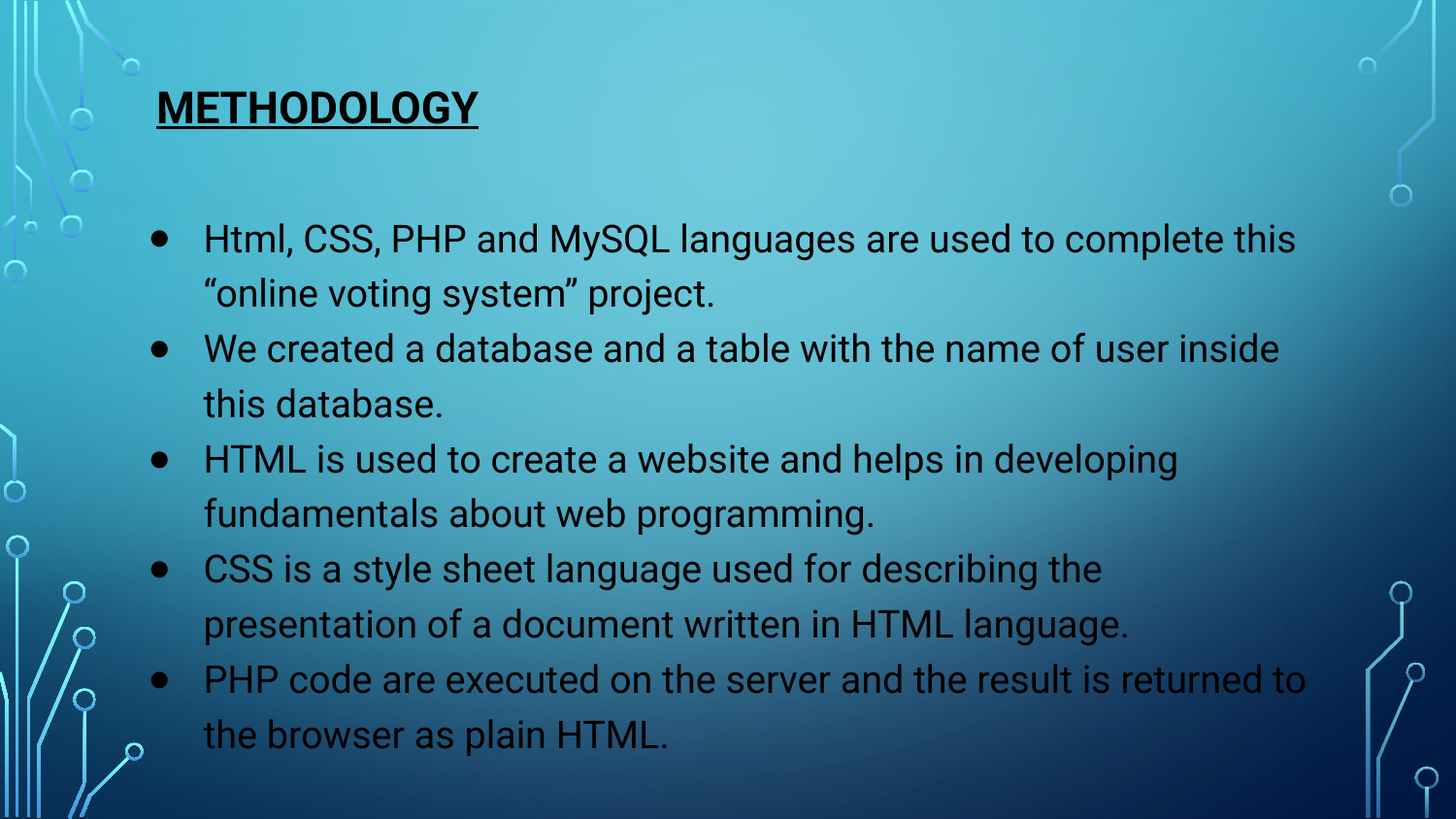

# Methodology

Html, CSS, PHP and MySQL languages are used to complete this “online voting system” project.
We created a database and a table with the name of user inside this database.
HTML is used to create a website and helps in developing fundamentals about web programming.
CSS is a style sheet language used for describing the presentation of a document written in HTML language.
PHP code are executed on the server and the result is returned to the browser as plain HTML.